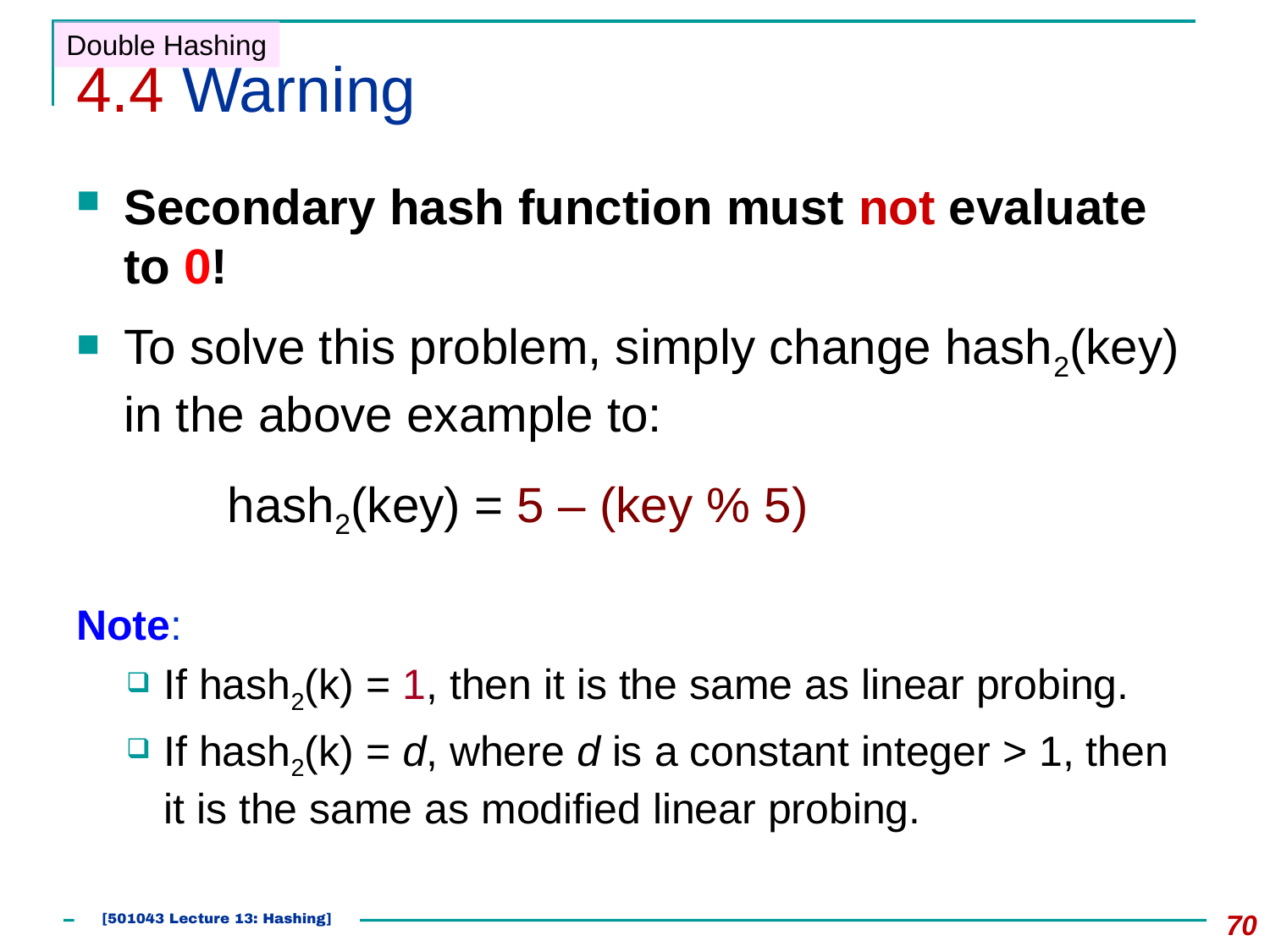

Double Hashing
# 4.4 Warning
Secondary hash function must not evaluate to 0!
To solve this problem, simply change hash2(key) in the above example to:
           hash2(key) = 5 – (key % 5)

Note:
If hash2(k) = 1, then it is the same as linear probing.
If hash2(k) = d, where d is a constant integer > 1, then it is the same as modified linear probing.
70
[501043 Lecture 13: Hashing]